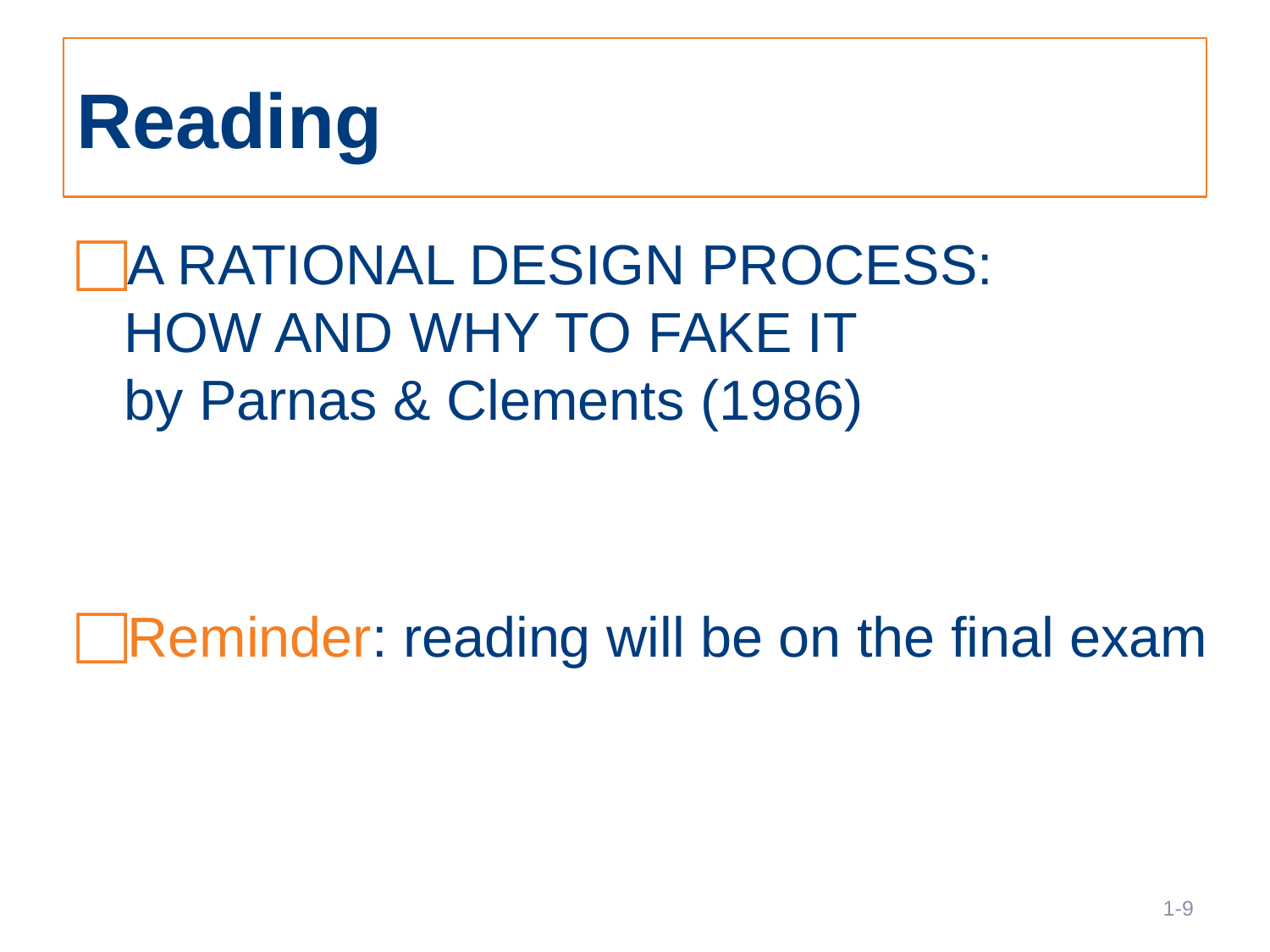

# Reading
A RATIONAL DESIGN PROCESS:
HOW AND WHY TO FAKE IT
by Parnas & Clements (1986)

Reminder: reading will be on the final exam
9